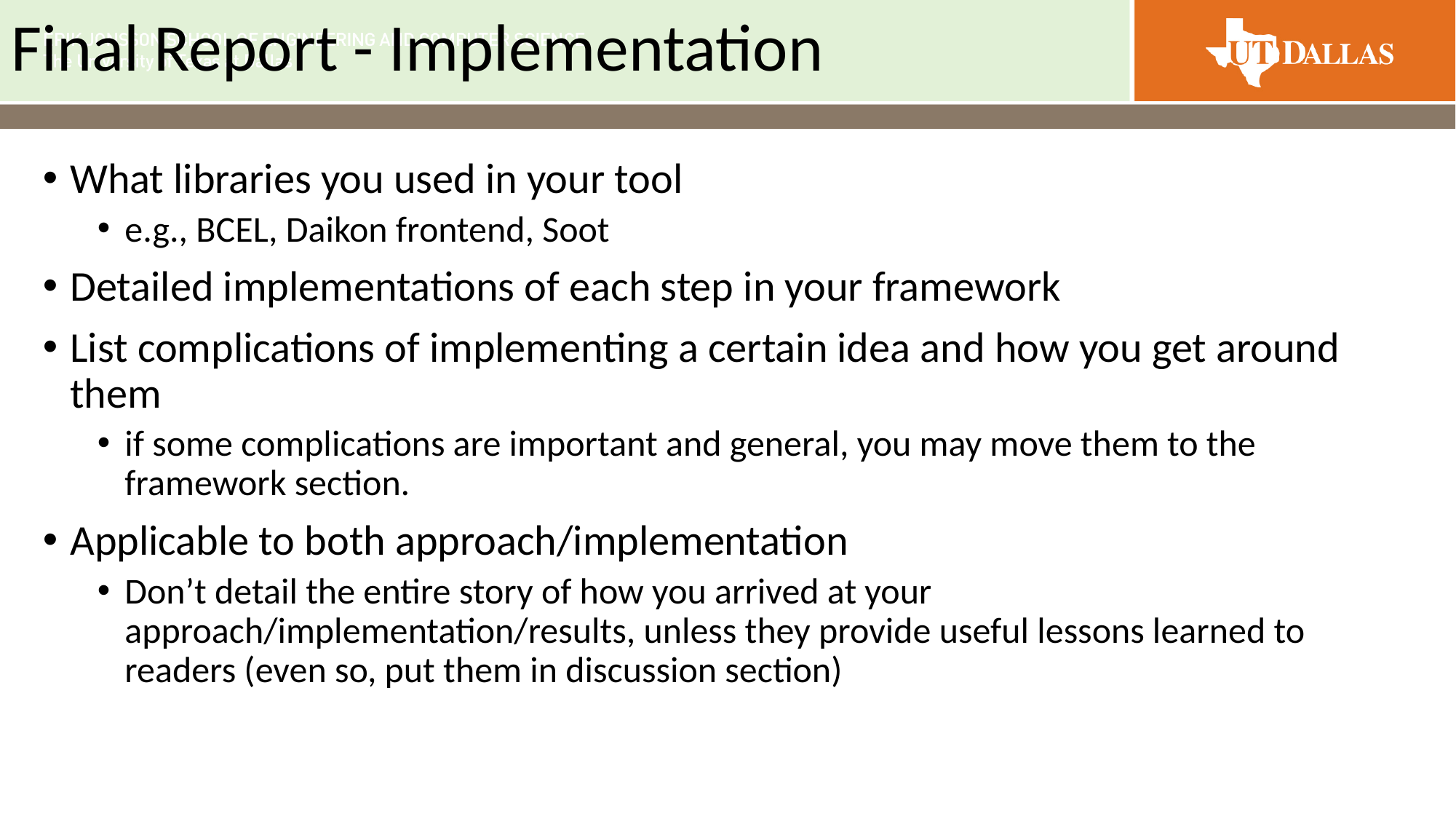

# Final Report - Implementation
What libraries you used in your tool
e.g., BCEL, Daikon frontend, Soot
Detailed implementations of each step in your framework
List complications of implementing a certain idea and how you get around them
if some complications are important and general, you may move them to the framework section.
Applicable to both approach/implementation
Don’t detail the entire story of how you arrived at your approach/implementation/results, unless they provide useful lessons learned to readers (even so, put them in discussion section)